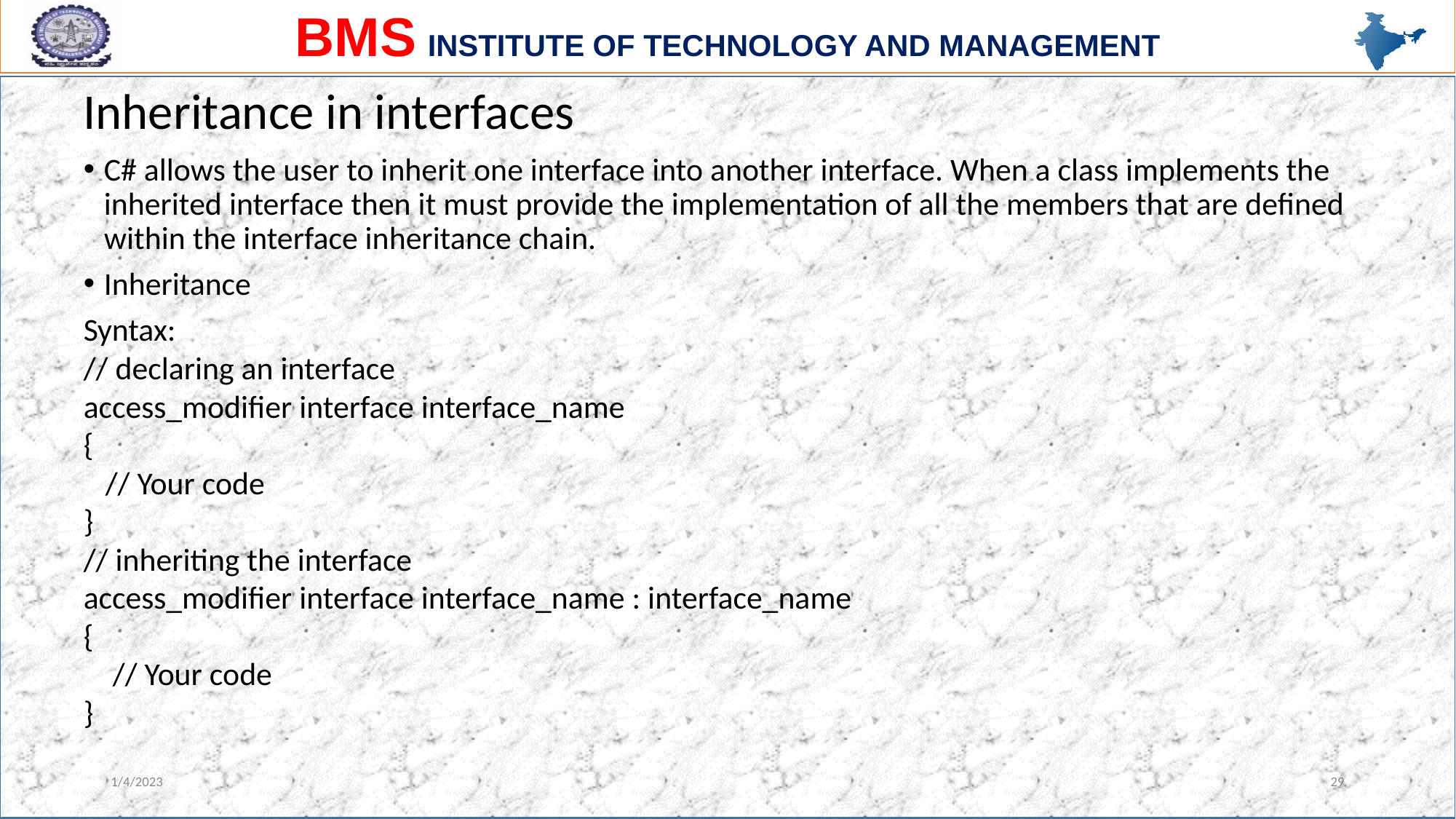

# Inheritance in interfaces
C# allows the user to inherit one interface into another interface. When a class implements the inherited interface then it must provide the implementation of all the members that are defined within the interface inheritance chain.
Inheritance
Syntax:
// declaring an interface
access_modifier interface interface_name
{
   // Your code
}
// inheriting the interface
access_modifier interface interface_name : interface_name
{
    // Your code
}
1/4/2023
29